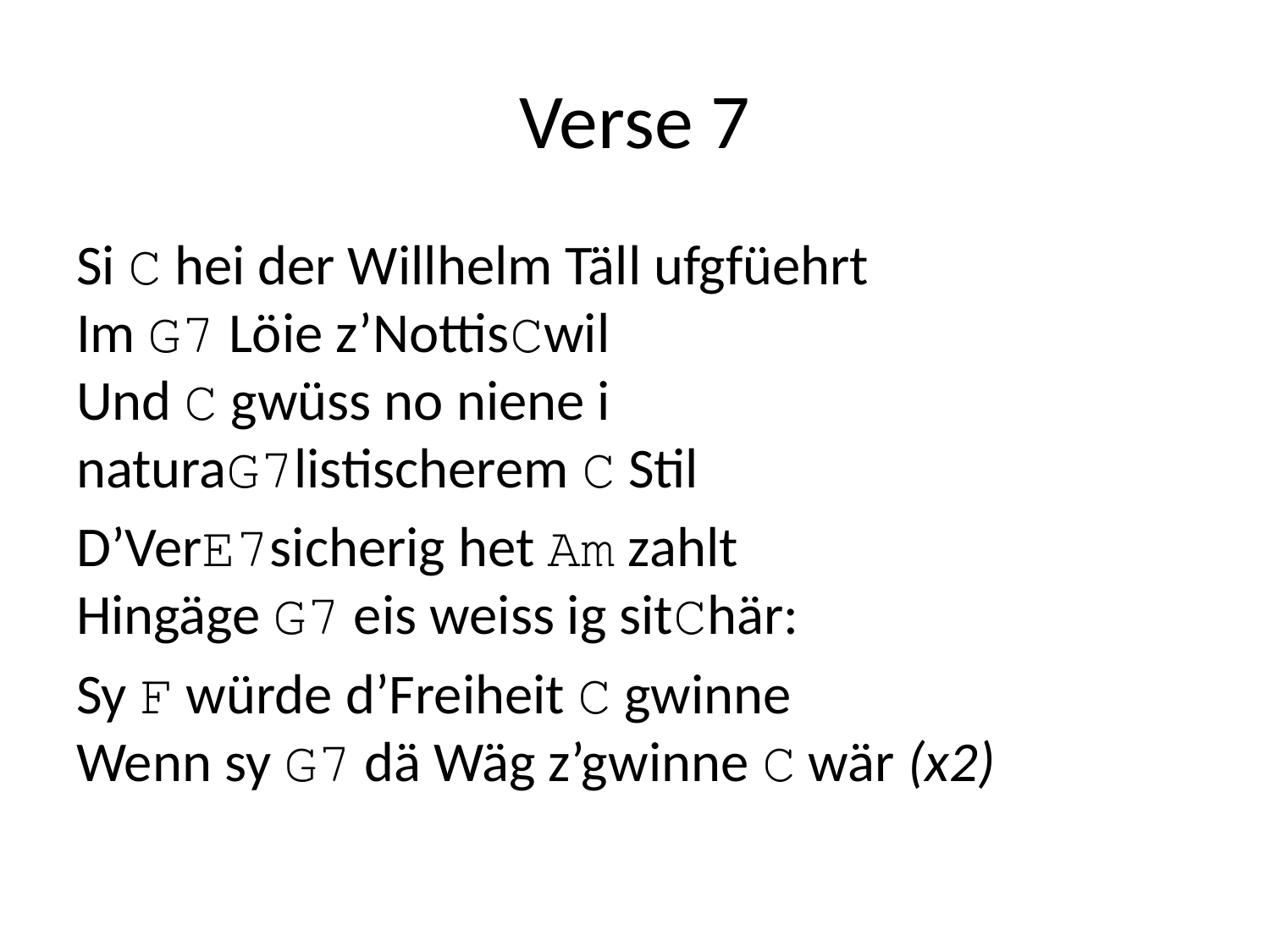

# Verse 7
Si C hei der Willhelm Täll ufgfüehrt
Im G7 Löie z’NottisCwil
Und C gwüss no niene i
naturaG7listischerem C Stil
D’VerE7sicherig het Am zahlt
Hingäge G7 eis weiss ig sitChär:
Sy F würde d’Freiheit C gwinne
Wenn sy G7 dä Wäg z’gwinne C wär (x2)